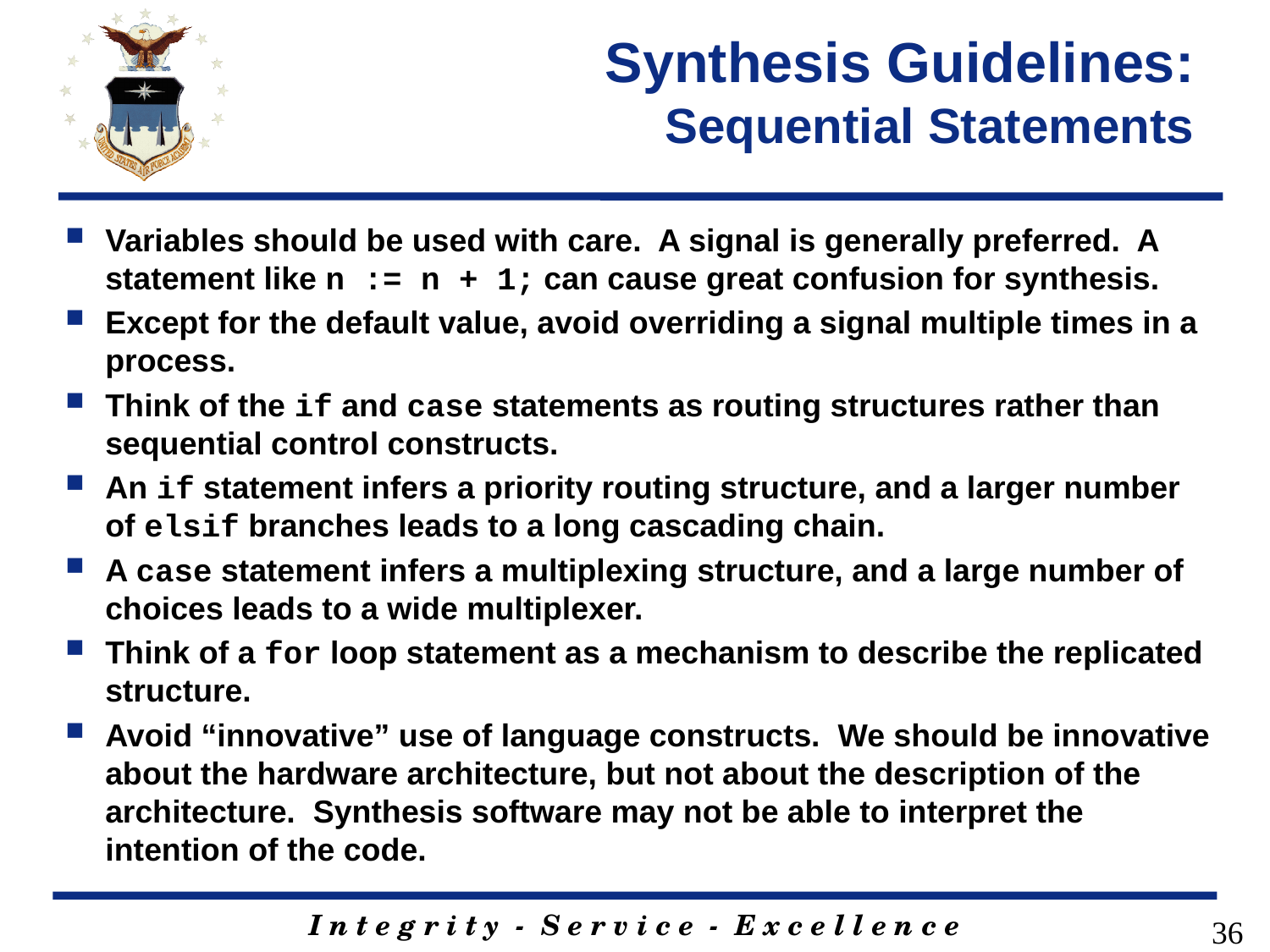

# Synthesis Guidelines: Sequential Statements
Variables should be used with care.  A signal is generally preferred.  A statement like n := n + 1; can cause great confusion for synthesis.
Except for the default value, avoid overriding a signal multiple times in a process.
Think of the if and case statements as routing structures rather than sequential control constructs.
An if statement infers a priority routing structure, and a larger number of elsif branches leads to a long cascading chain.
A case statement infers a multiplexing structure, and a large number of choices leads to a wide multiplexer.
Think of a for loop statement as a mechanism to describe the replicated structure.
Avoid “innovative” use of language constructs.  We should be innovative about the hardware architecture, but not about the description of the architecture.  Synthesis software may not be able to interpret the intention of the code.

36